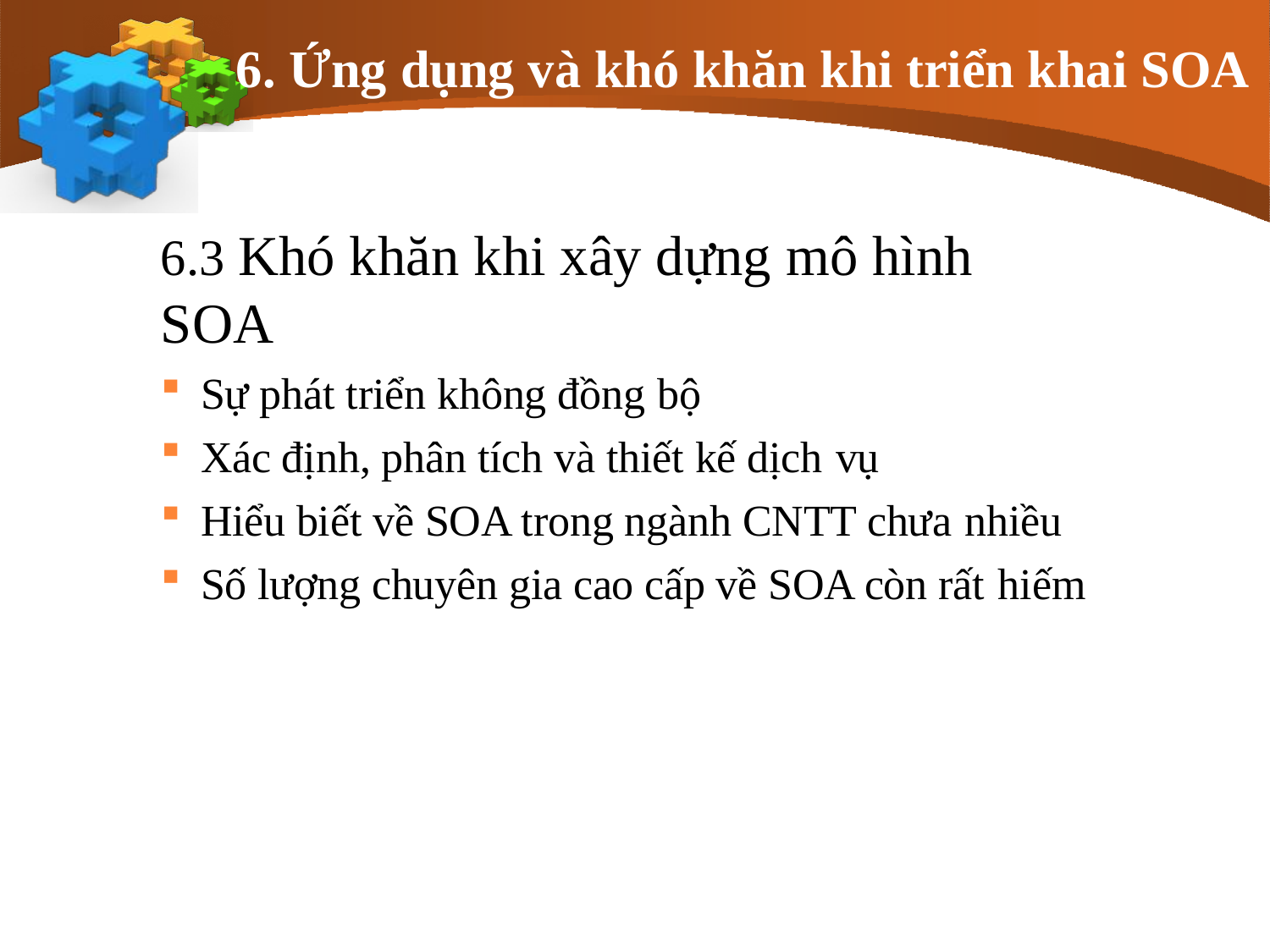

# 6. Ứng dụng và khó khăn khi triển khai SOA

6.3 Khó khăn khi xây dựng mô hình SOA
Sự phát triển không đồng bộ
Xác định, phân tích và thiết kế dịch vụ
Hiểu biết về SOA trong ngành CNTT chưa nhiều
Số lượng chuyên gia cao cấp về SOA còn rất hiếm